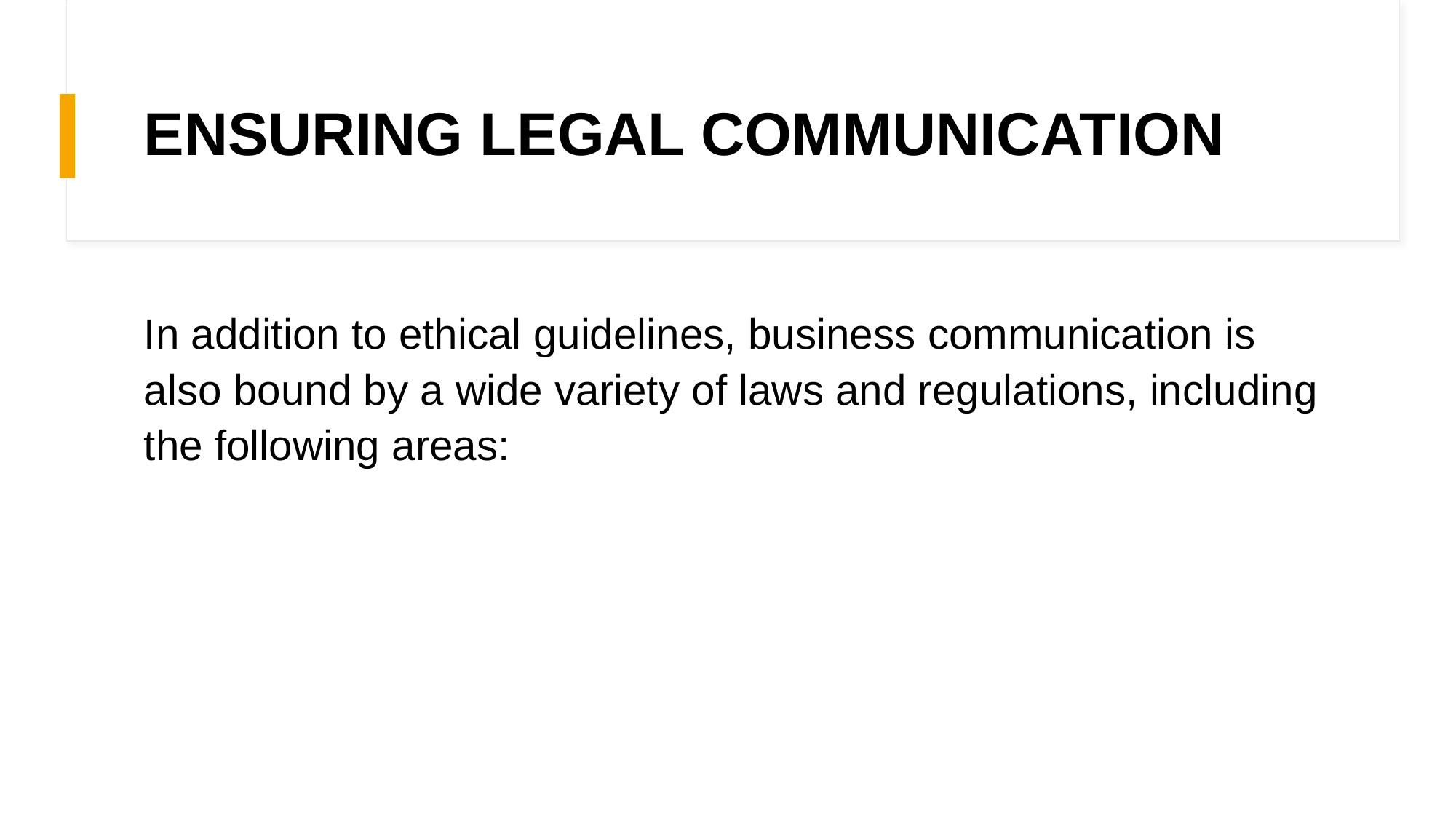

# ENSURING LEGAL COMMUNICATION
In addition to ethical guidelines, business communication is also bound by a wide variety of laws and regulations, including the following areas: